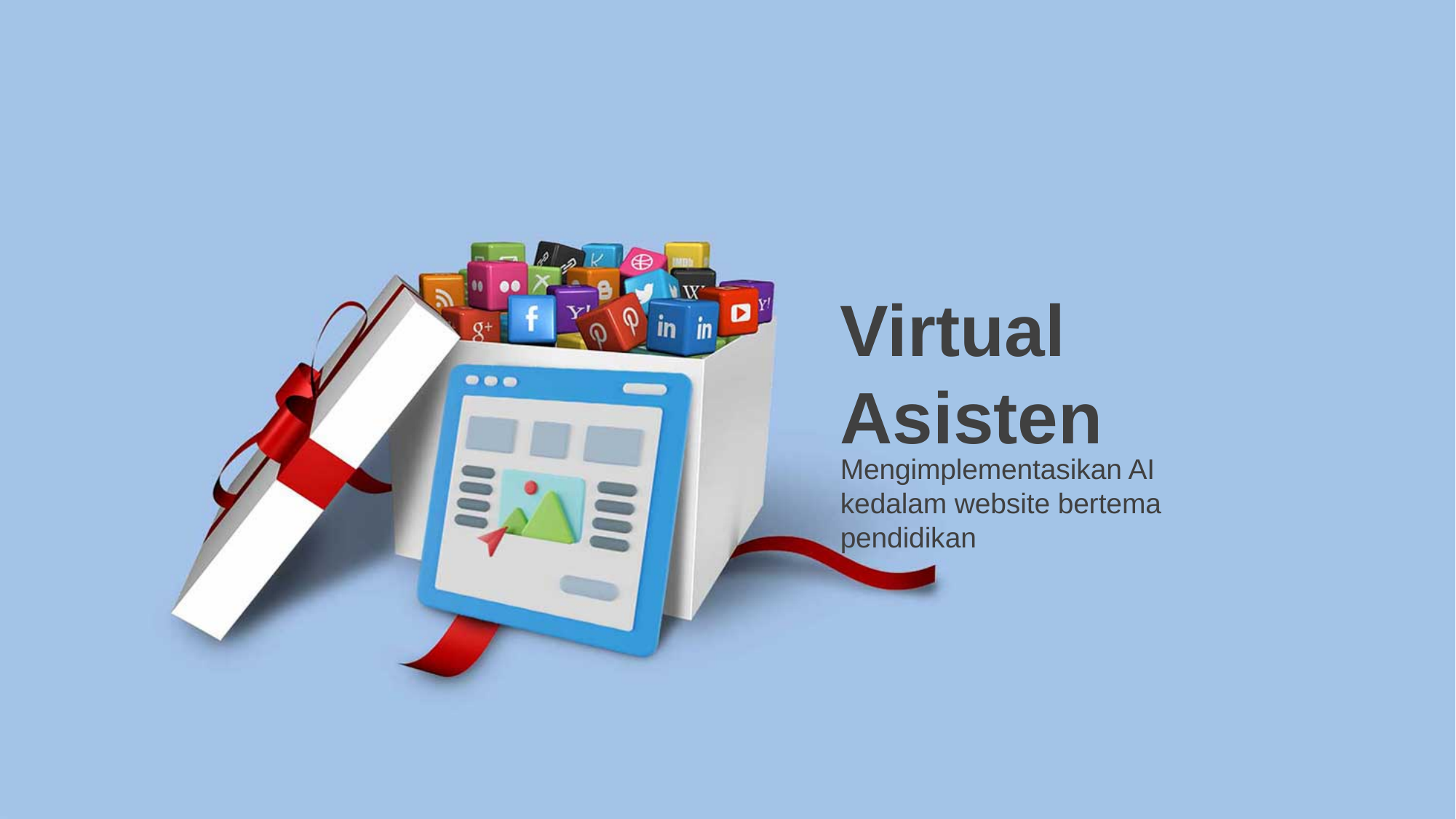

Virtual Asisten
Mengimplementasikan AI kedalam website bertema pendidikan